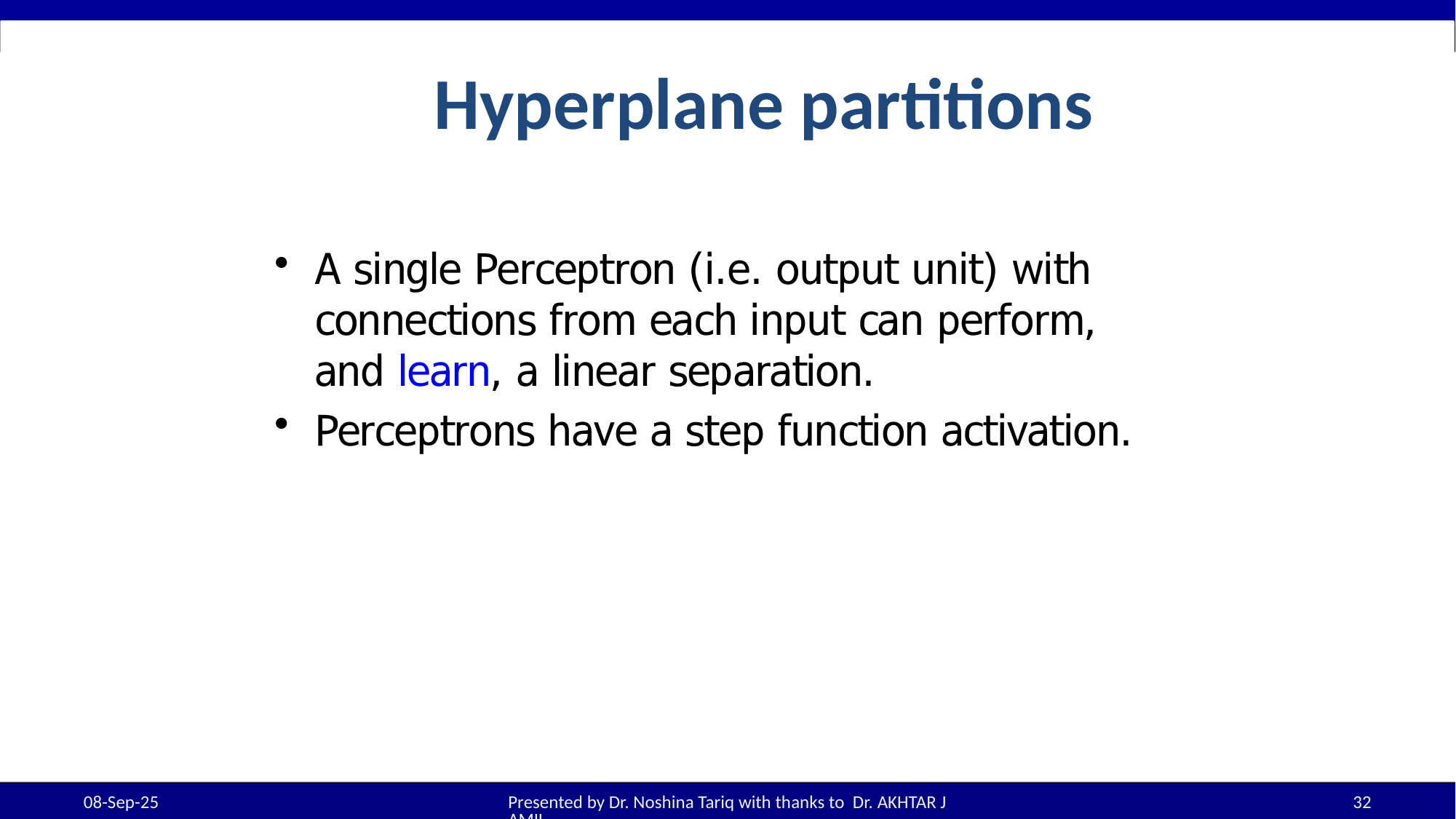

Hyperplane partitions
A single Perceptron (i.e. output unit) with connections from each input can perform, and learn, a linear separation.
Perceptrons have a step function activation.
08-Sep-25
Presented by Dr. Noshina Tariq with thanks to  Dr. AKHTAR JAMIL
32